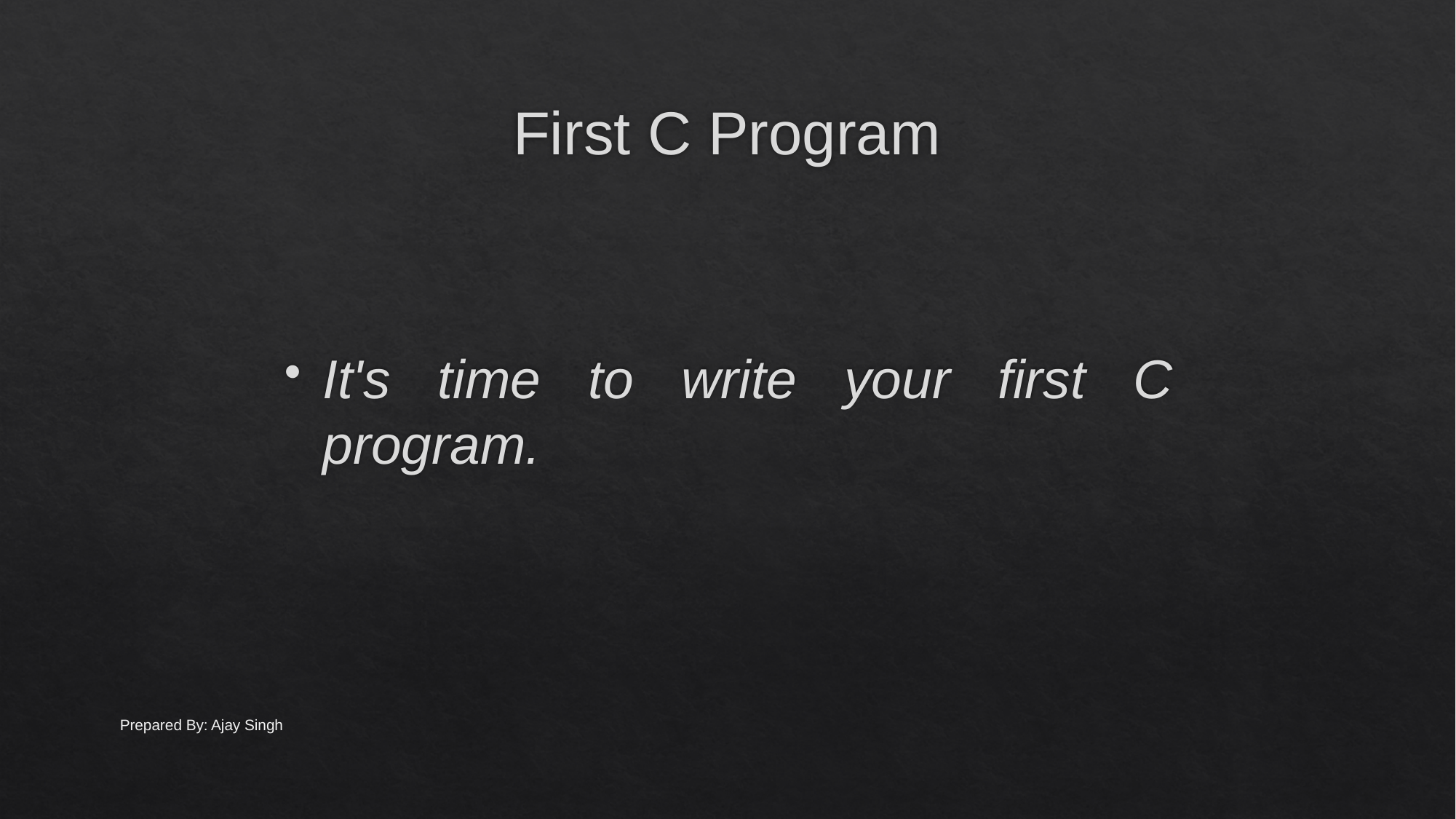

# First C Program
It's time to write your first C program.

Prepared By: Ajay Singh